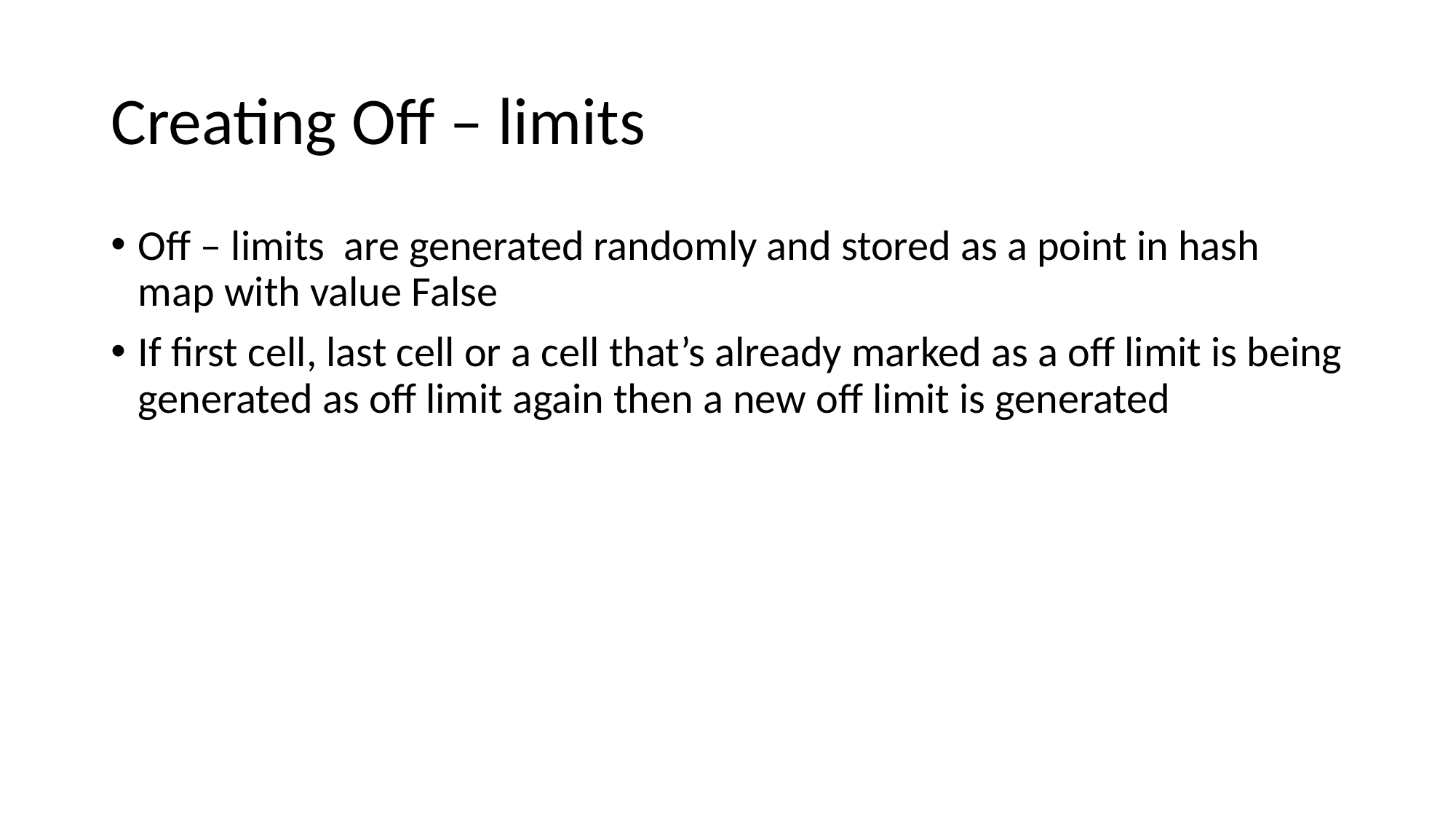

# Creating Off – limits
Off – limits  are generated randomly and stored as a point in hash map with value False
If first cell, last cell or a cell that’s already marked as a off limit is being generated as off limit again then a new off limit is generated